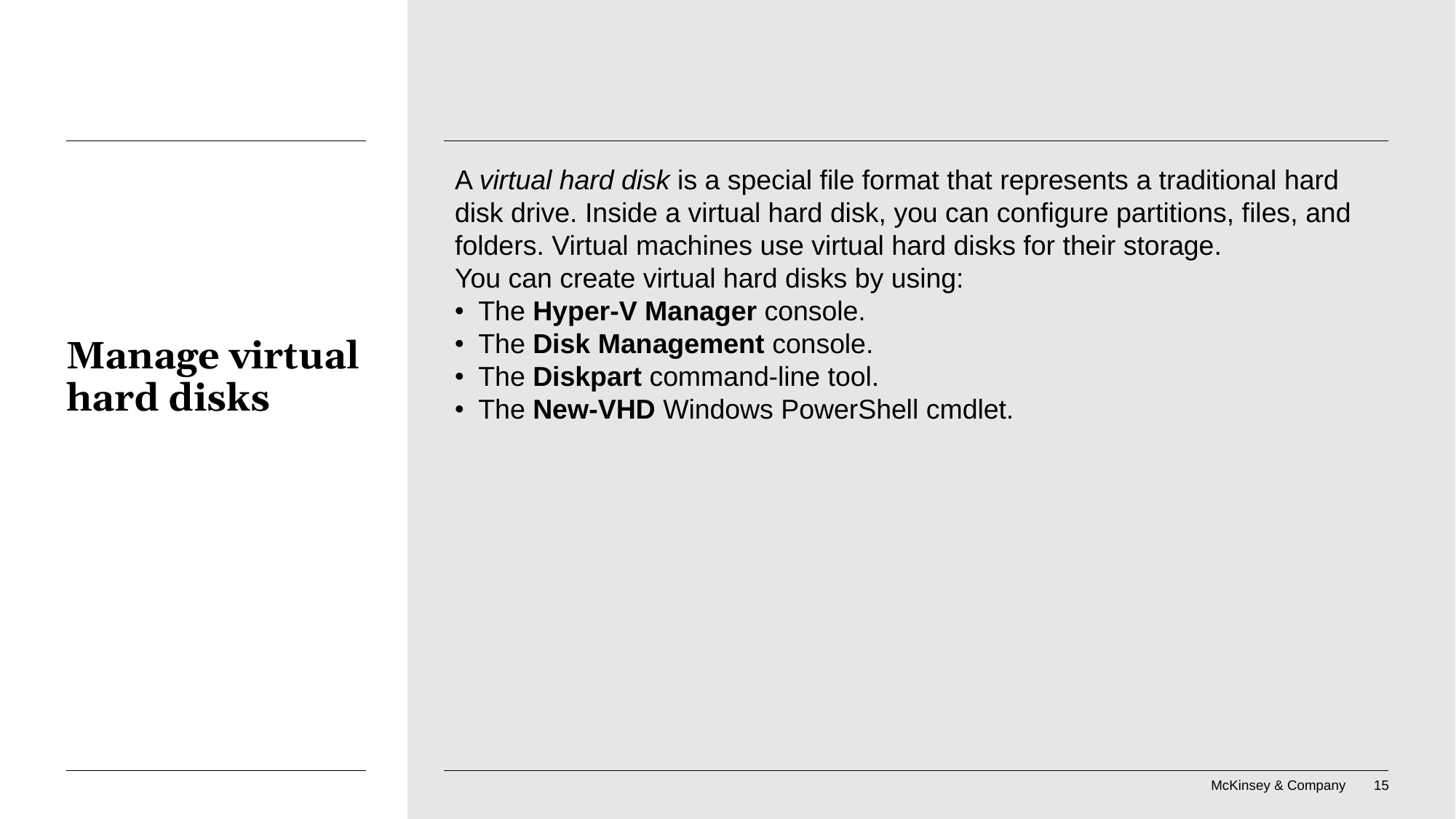

A virtual hard disk is a special file format that represents a traditional hard disk drive. Inside a virtual hard disk, you can configure partitions, files, and folders. Virtual machines use virtual hard disks for their storage.
You can create virtual hard disks by using:
• The Hyper-V Manager console.
• The Disk Management console.
• The Diskpart command-line tool.
• The New-VHD Windows PowerShell cmdlet.
# Manage virtual hard disks